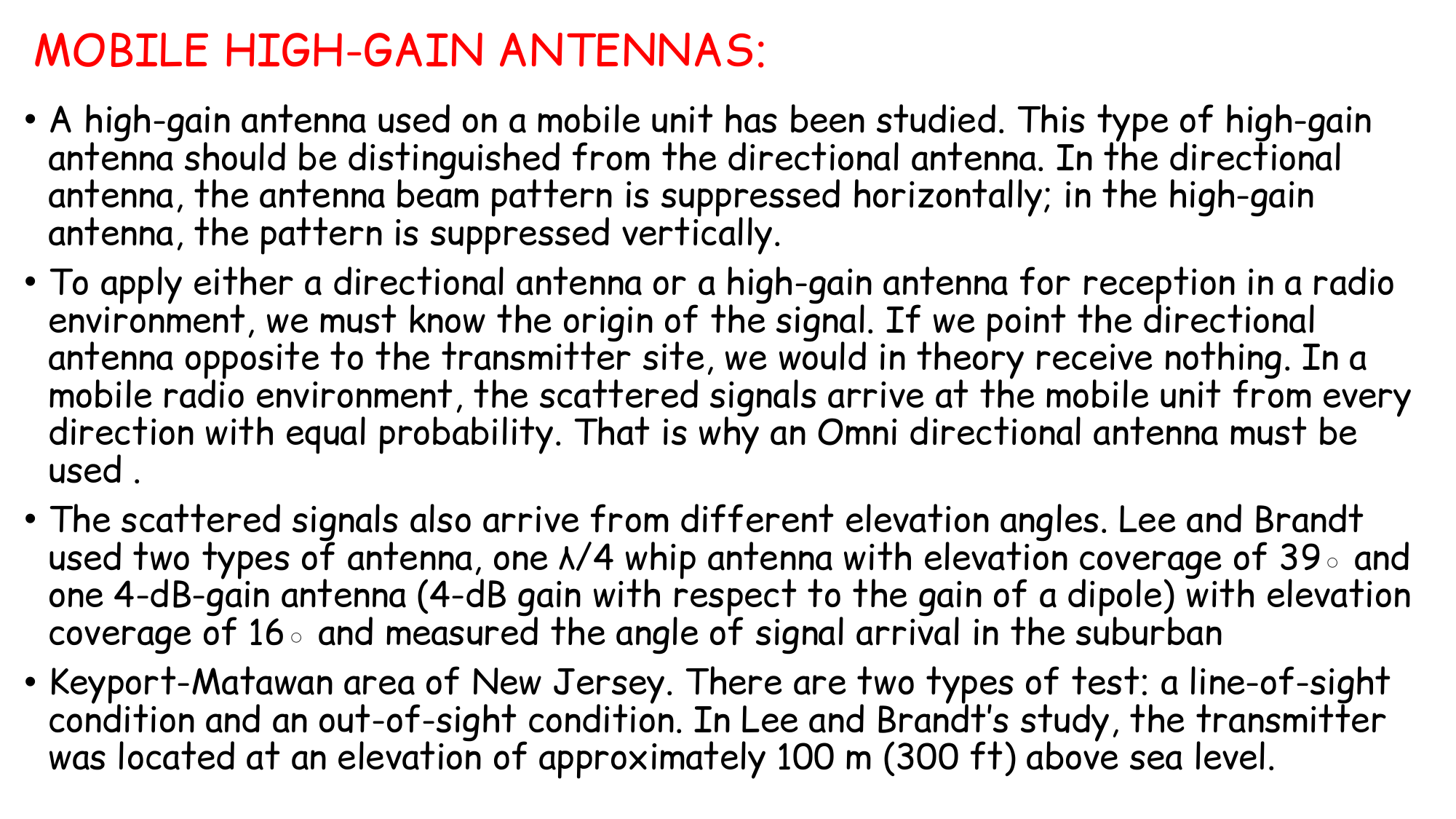

# MOBILE HIGH-GAIN ANTENNAS:
A high-gain antenna used on a mobile unit has been studied. This type of high-gain antenna should be distinguished from the directional antenna. In the directional antenna, the antenna beam pattern is suppressed horizontally; in the high-gain antenna, the pattern is suppressed vertically.
To apply either a directional antenna or a high-gain antenna for reception in a radio environment, we must know the origin of the signal. If we point the directional antenna opposite to the transmitter site, we would in theory receive nothing. In a mobile radio environment, the scattered signals arrive at the mobile unit from every direction with equal probability. That is why an Omni directional antenna must be used .
The scattered signals also arrive from different elevation angles. Lee and Brandt used two types of antenna, one λ/4 whip antenna with elevation coverage of 39◦ and one 4-dB-gain antenna (4-dB gain with respect to the gain of a dipole) with elevation coverage of 16◦ and measured the angle of signal arrival in the suburban
Keyport-Matawan area of New Jersey. There are two types of test: a line-of-sight condition and an out-of-sight condition. In Lee and Brandt’s study, the transmitter was located at an elevation of approximately 100 m (300 ft) above sea level.